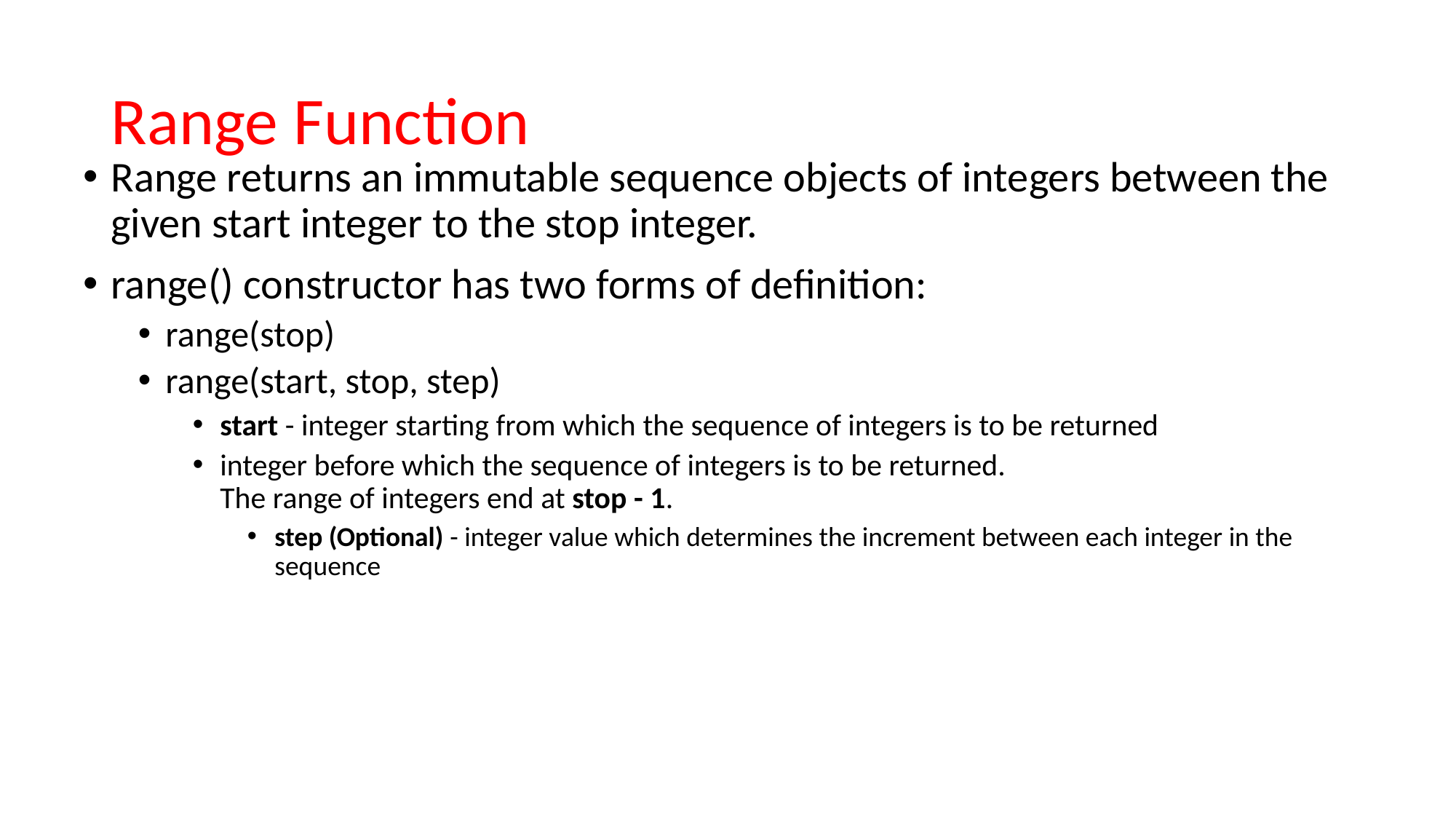

# Range Function
Range returns an immutable sequence objects of integers between the given start integer to the stop integer.
range() constructor has two forms of definition:
range(stop)
range(start, stop, step)
start - integer starting from which the sequence of integers is to be returned
integer before which the sequence of integers is to be returned.
The range of integers end at stop - 1.
step (Optional) - integer value which determines the increment between each integer in the sequence